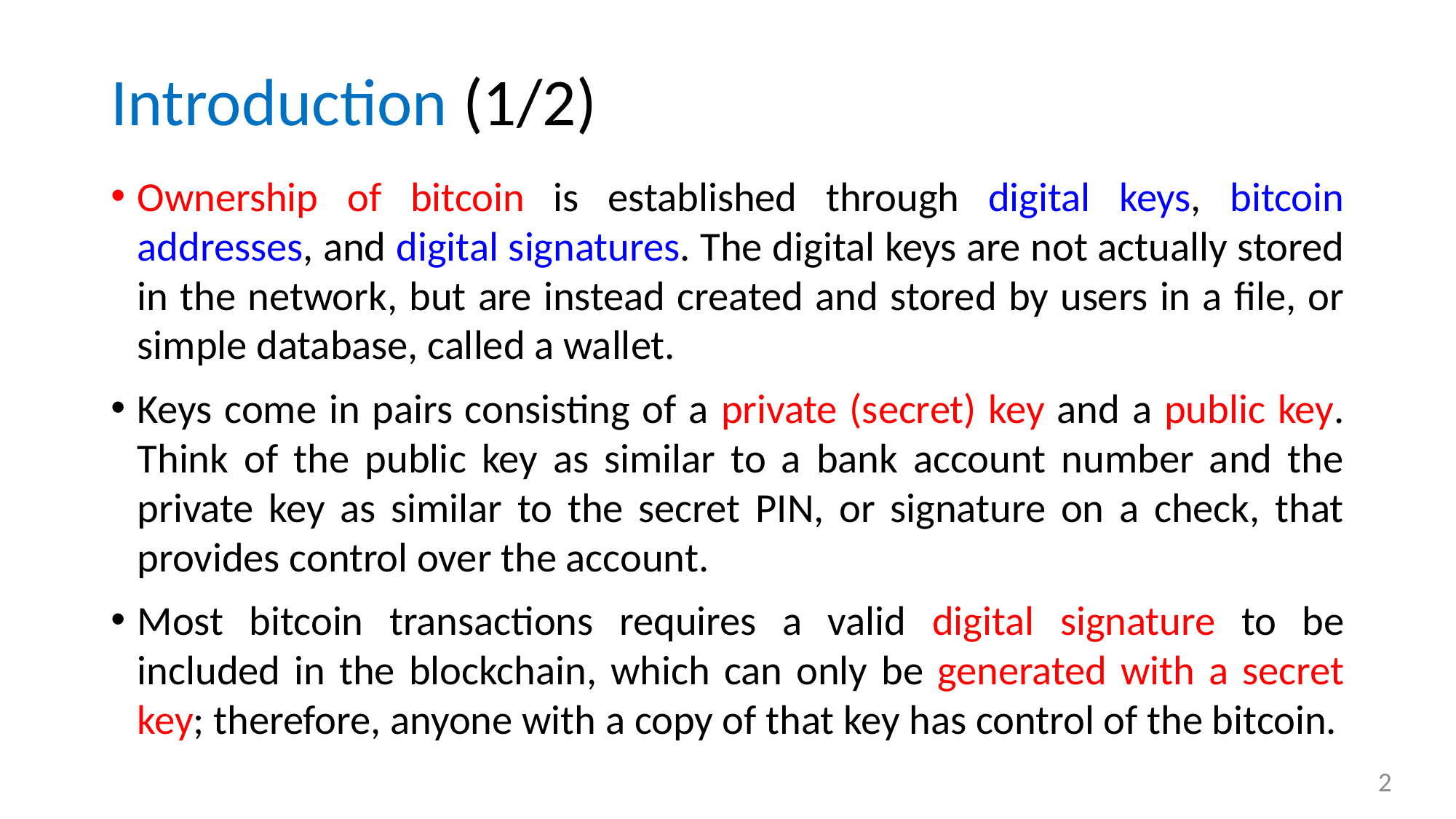

# Introduction (1/2)
Ownership of bitcoin is established through digital keys, bitcoin addresses, and digital signatures. The digital keys are not actually stored in the network, but are instead created and stored by users in a file, or simple database, called a wallet.
Keys come in pairs consisting of a private (secret) key and a public key. Think of the public key as similar to a bank account number and the private key as similar to the secret PIN, or signature on a check, that provides control over the account.
Most bitcoin transactions requires a valid digital signature to be included in the blockchain, which can only be generated with a secret key; therefore, anyone with a copy of that key has control of the bitcoin.
2